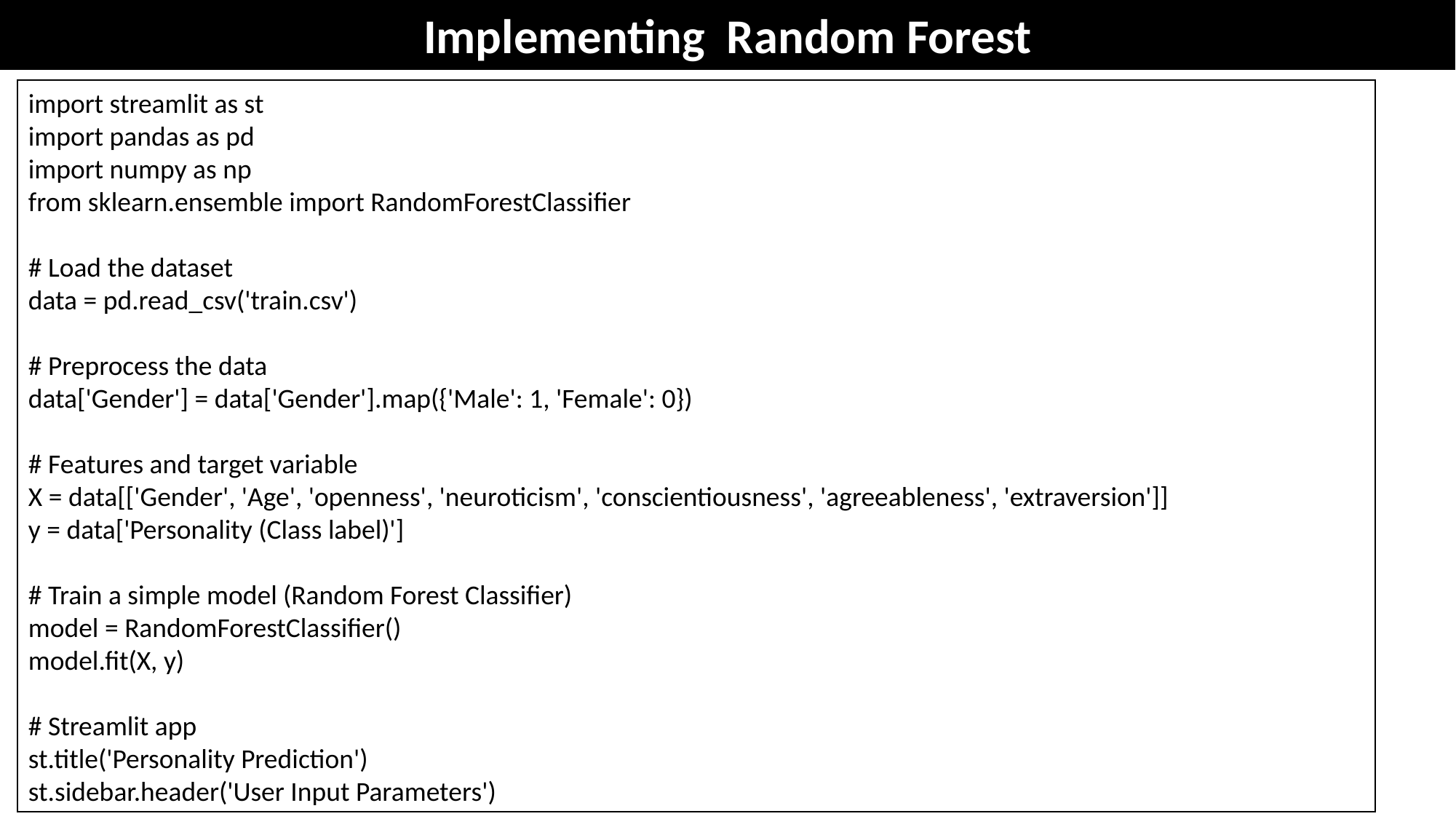

Implementing  Random Forest
import streamlit as st
import pandas as pd
import numpy as np
from sklearn.ensemble import RandomForestClassifier

# Load the dataset
data = pd.read_csv('train.csv')

# Preprocess the data
data['Gender'] = data['Gender'].map({'Male': 1, 'Female': 0})

# Features and target variable
X = data[['Gender', 'Age', 'openness', 'neuroticism', 'conscientiousness', 'agreeableness', 'extraversion']]
y = data['Personality (Class label)']

# Train a simple model (Random Forest Classifier)
model = RandomForestClassifier()
model.fit(X, y)

# Streamlit app
st.title('Personality Prediction')
st.sidebar.header('User Input Parameters')
1